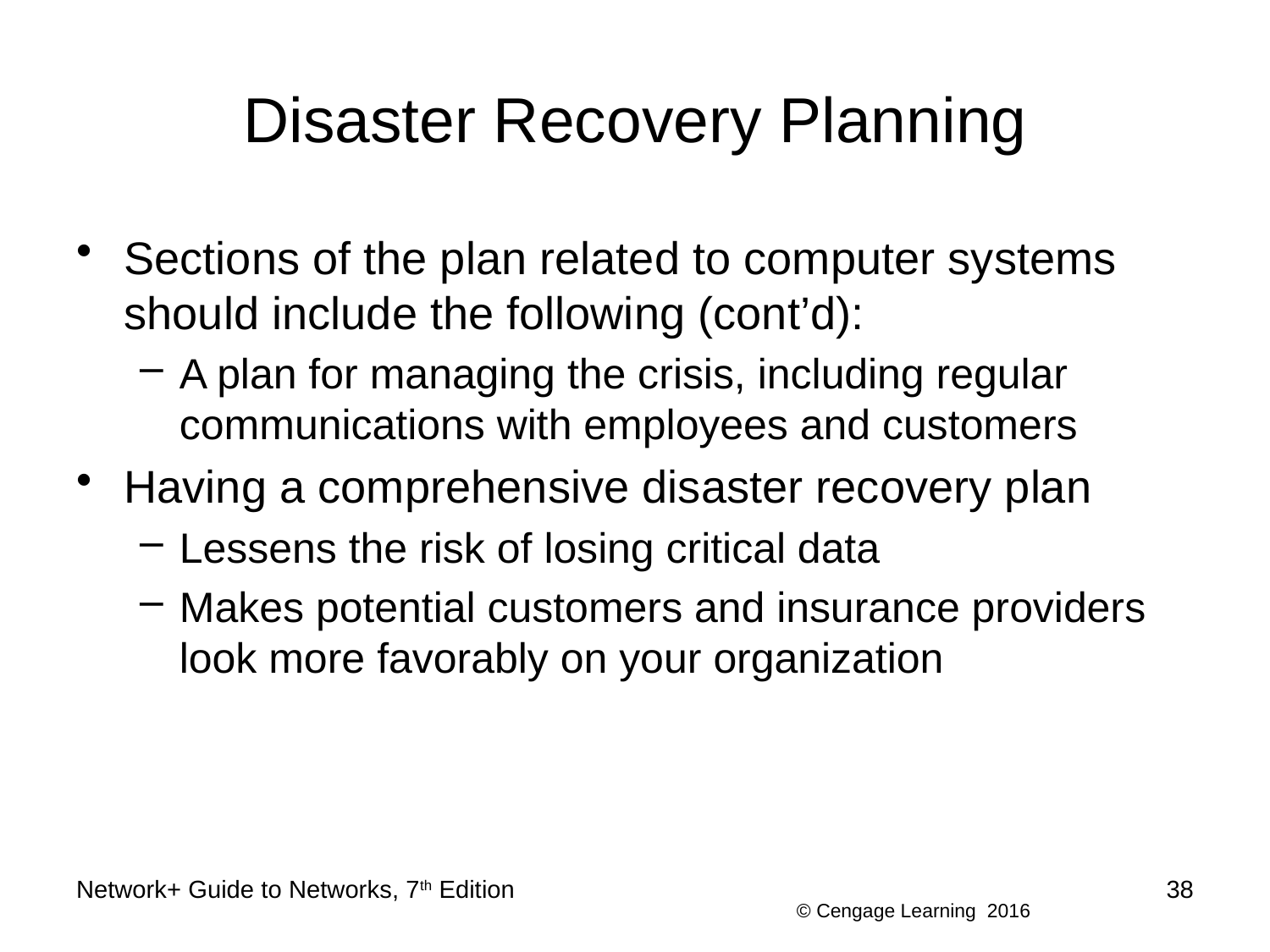

# Disaster Recovery Planning
Sections of the plan related to computer systems should include the following (cont’d):
A plan for managing the crisis, including regular communications with employees and customers
Having a comprehensive disaster recovery plan
Lessens the risk of losing critical data
Makes potential customers and insurance providers look more favorably on your organization

Network+ Guide to Networks, 7th Edition
38